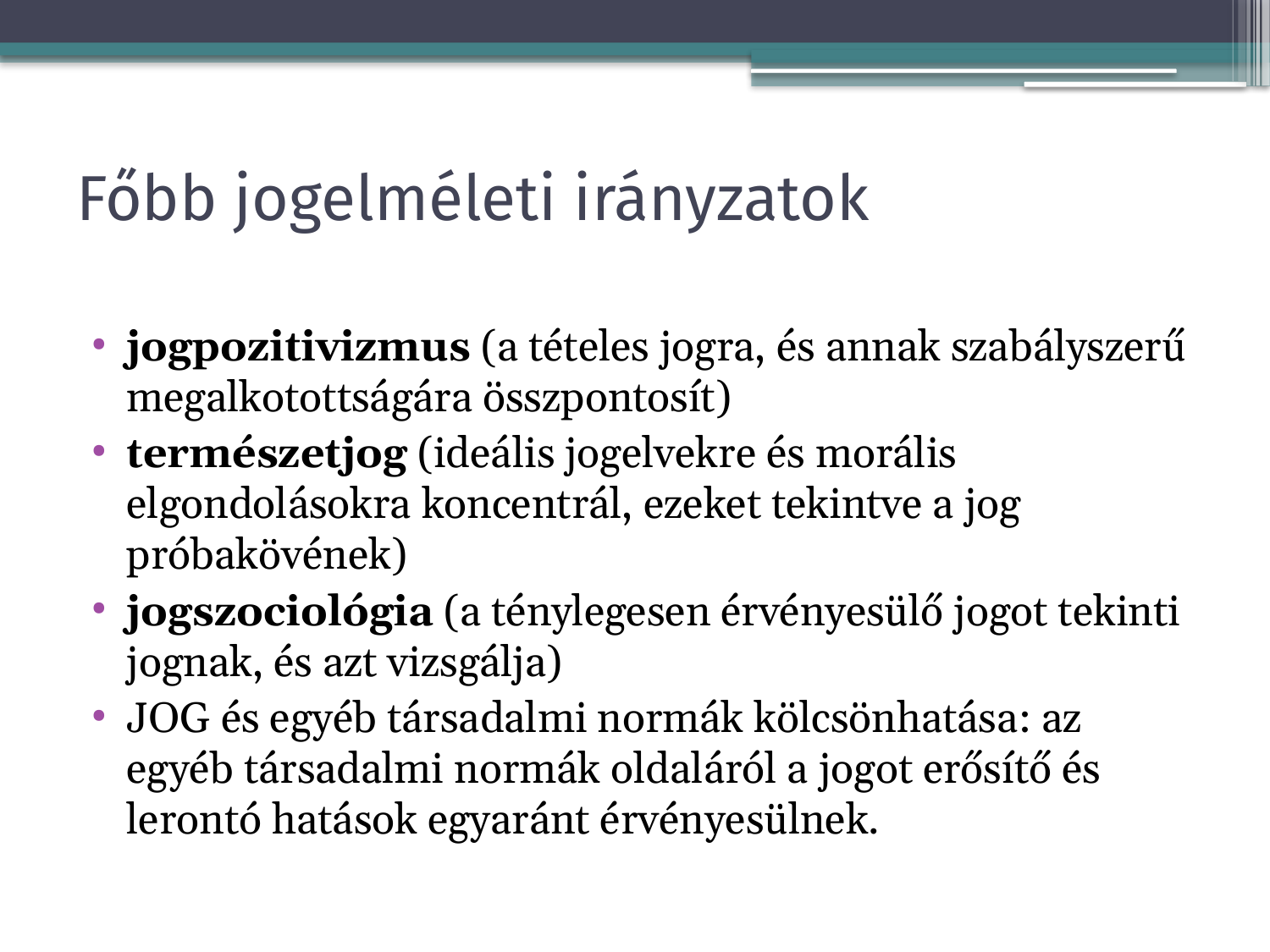

# Főbb jogelméleti irányzatok
jogpozitivizmus (a tételes jogra, és annak szabályszerű megalkotottságára összpontosít)
természetjog (ideális jogelvekre és morális elgondolásokra koncentrál, ezeket tekintve a jog próbakövének)
jogszociológia (a ténylegesen érvényesülő jogot tekinti jognak, és azt vizsgálja)
JOG és egyéb társadalmi normák kölcsönhatása: az egyéb társadalmi normák oldaláról a jogot erősítő és lerontó hatások egyaránt érvényesülnek.